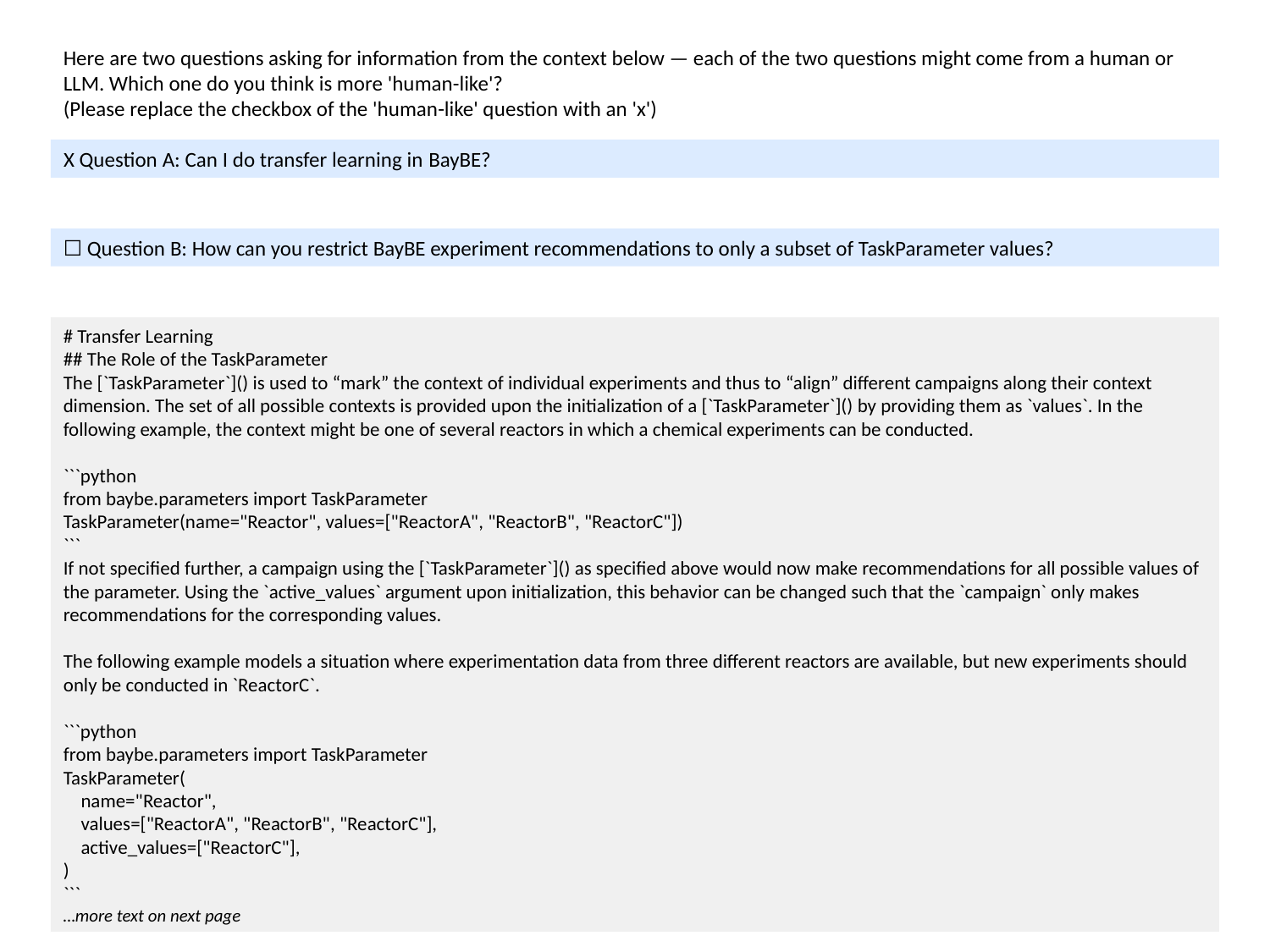

Here are two questions asking for information from the context below — each of the two questions might come from a human or LLM. Which one do you think is more 'human-like'?
(Please replace the checkbox of the 'human-like' question with an 'x')
X Question A: Can I do transfer learning in BayBE?
☐ Question B: How can you restrict BayBE experiment recommendations to only a subset of TaskParameter values?
# Transfer Learning
## The Role of the TaskParameter
The [`TaskParameter`]() is used to “mark” the context of individual experiments and thus to “align” different campaigns along their context dimension. The set of all possible contexts is provided upon the initialization of a [`TaskParameter`]() by providing them as `values`. In the following example, the context might be one of several reactors in which a chemical experiments can be conducted.

```python
from baybe.parameters import TaskParameter
TaskParameter(name="Reactor", values=["ReactorA", "ReactorB", "ReactorC"])
```
If not specified further, a campaign using the [`TaskParameter`]() as specified above would now make recommendations for all possible values of the parameter. Using the `active_values` argument upon initialization, this behavior can be changed such that the `campaign` only makes recommendations for the corresponding values.

The following example models a situation where experimentation data from three different reactors are available, but new experiments should only be conducted in `ReactorC`.

```python
from baybe.parameters import TaskParameter
TaskParameter(
    name="Reactor",
    values=["ReactorA", "ReactorB", "ReactorC"],
    active_values=["ReactorC"],
)
```
…more text on next page